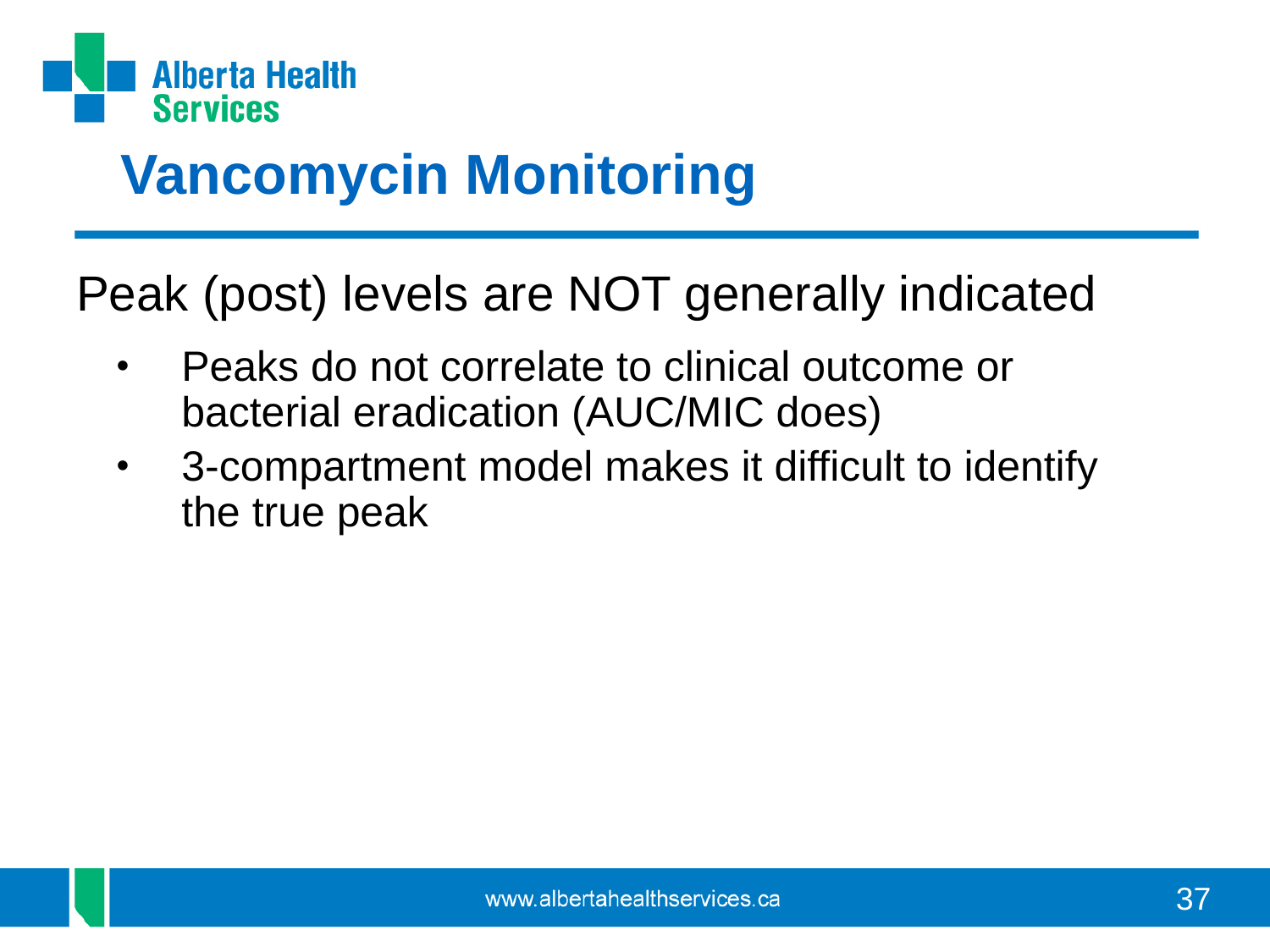

Vancomycin Monitoring
Peak (post) levels are NOT generally indicated
Peaks do not correlate to clinical outcome or bacterial eradication (AUC/MIC does)
3-compartment model makes it difficult to identify the true peak